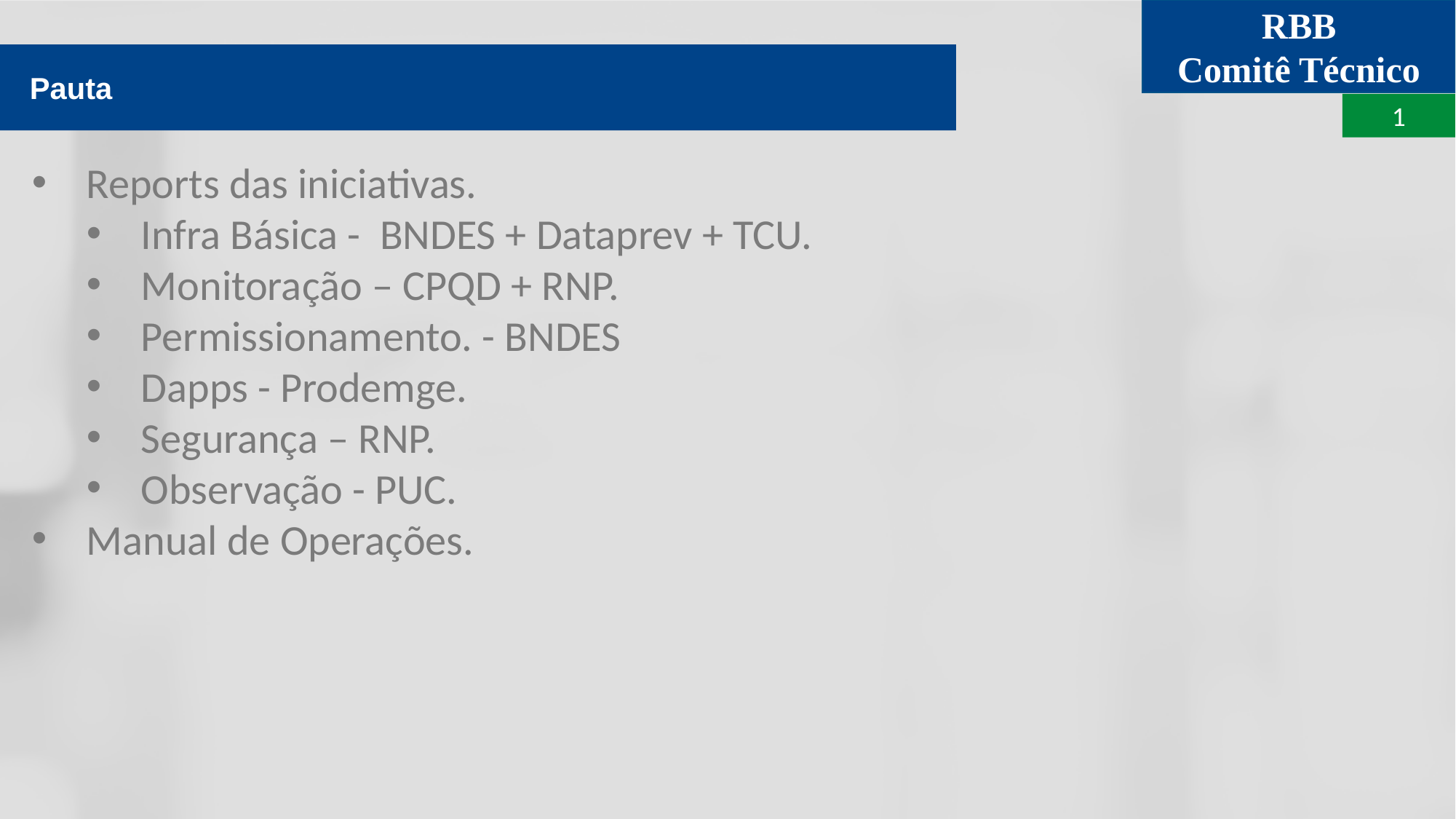

Pauta
Reports das iniciativas.
Infra Básica -  BNDES + Dataprev + TCU.
Monitoração – CPQD + RNP.
Permissionamento. - BNDES
Dapps - Prodemge.
Segurança – RNP.
Observação - PUC.
Manual de Operações.